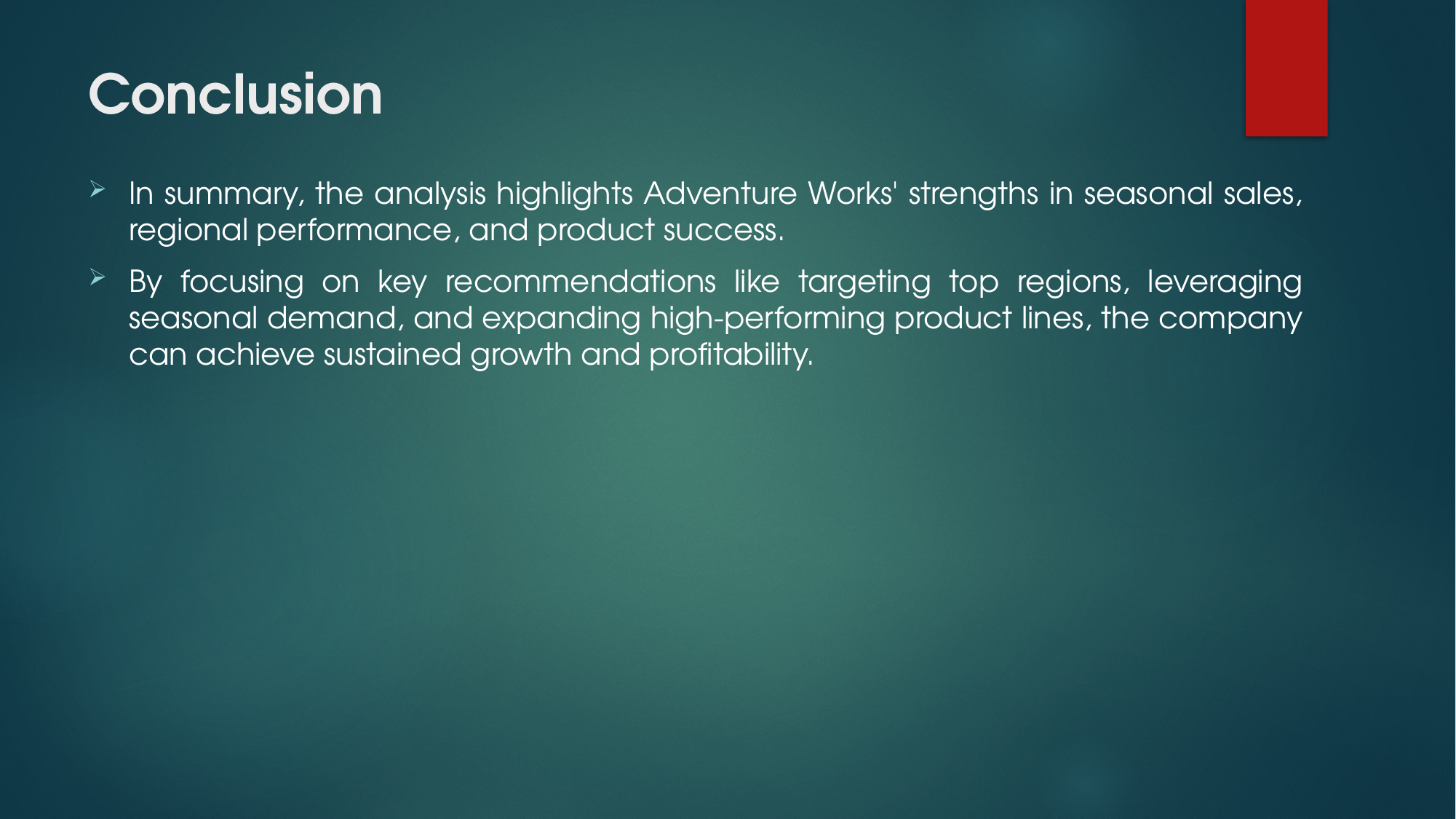

# Conclusion
In summary, the analysis highlights Adventure Works' strengths in seasonal sales, regional performance, and product success.
By focusing on key recommendations like targeting top regions, leveraging seasonal demand, and expanding high-performing product lines, the company can achieve sustained growth and profitability.